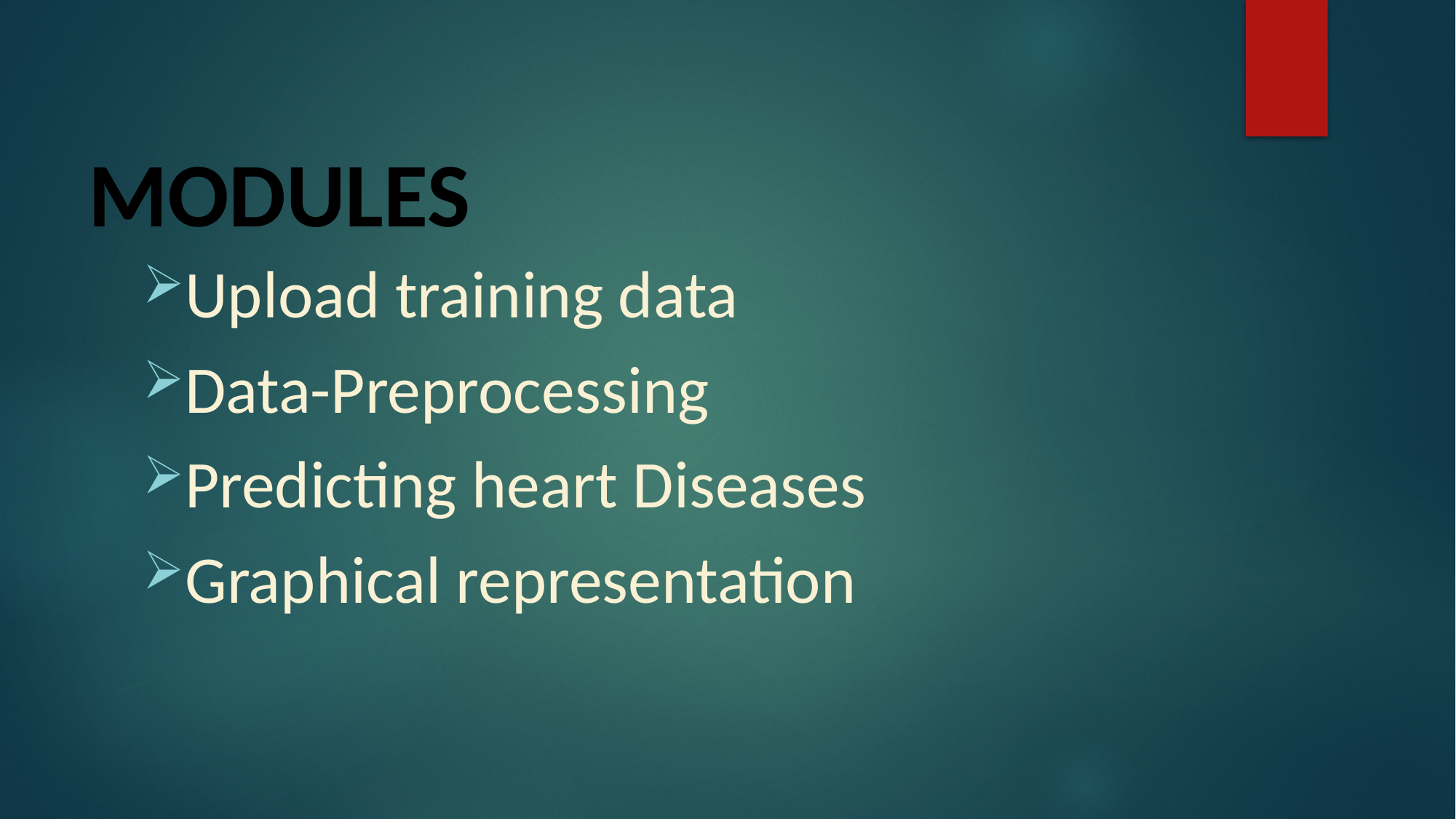

# MODULES
Upload training data
Data-Preprocessing
Predicting heart Diseases
Graphical representation